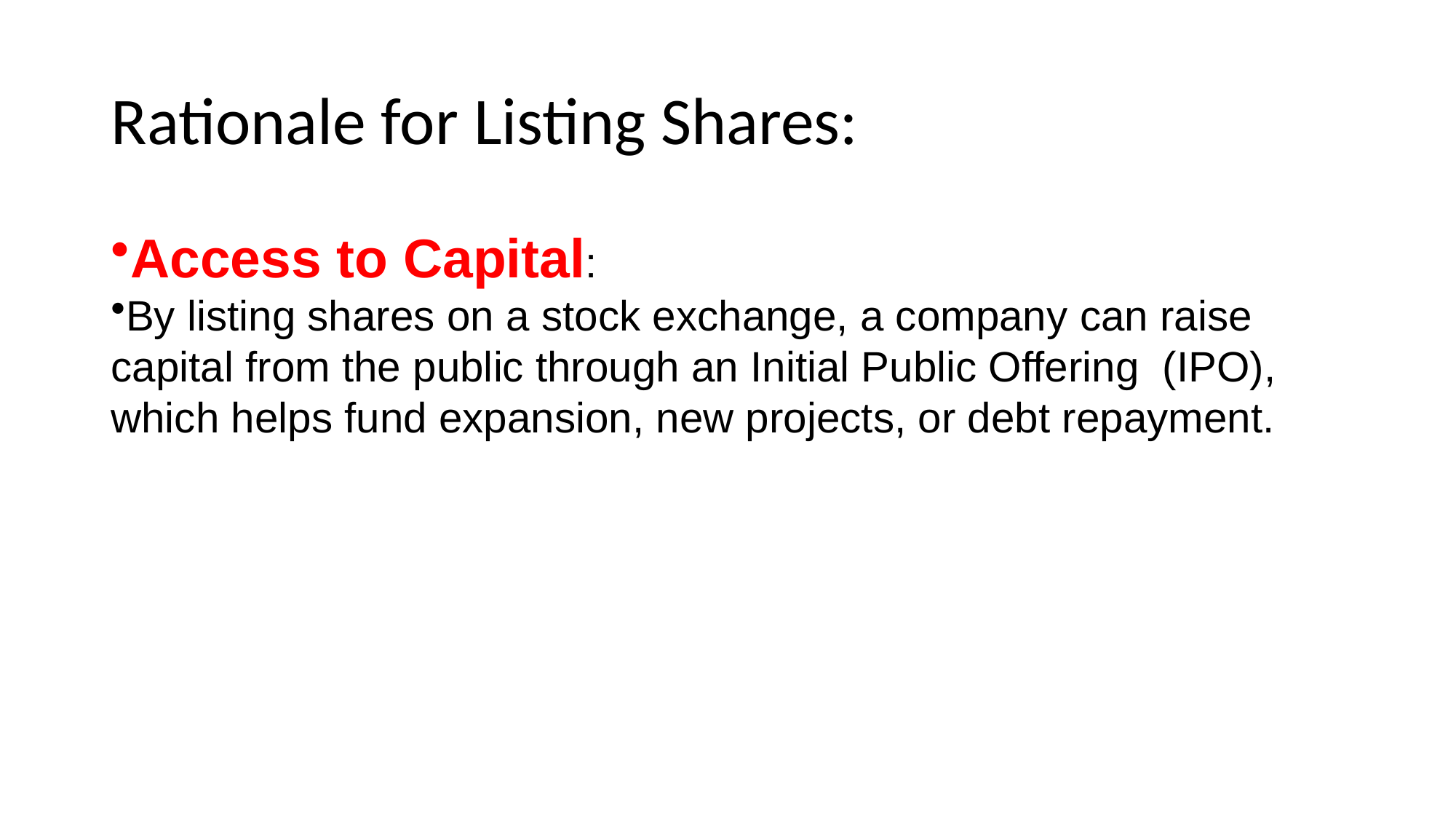

# Rationale for Listing Shares:
Access to Capital:
By listing shares on a stock exchange, a company can raise capital from the public through an Initial Public Offering  (IPO), which helps fund expansion, new projects, or debt repayment.